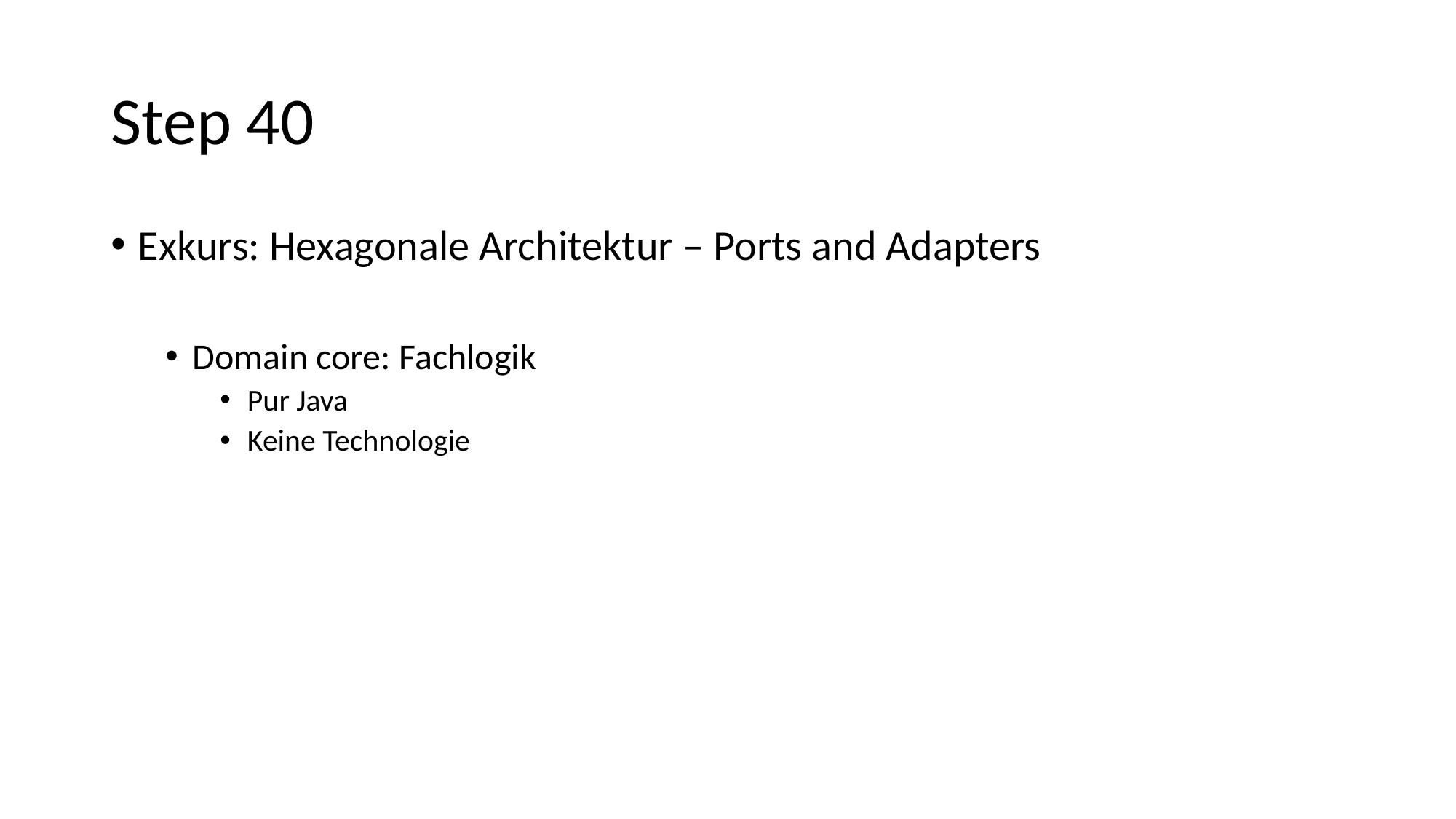

# Step 40
Exkurs: Hexagonale Architektur – Ports and Adapters

Domain core: Fachlogik
Pur Java
Keine Technologie